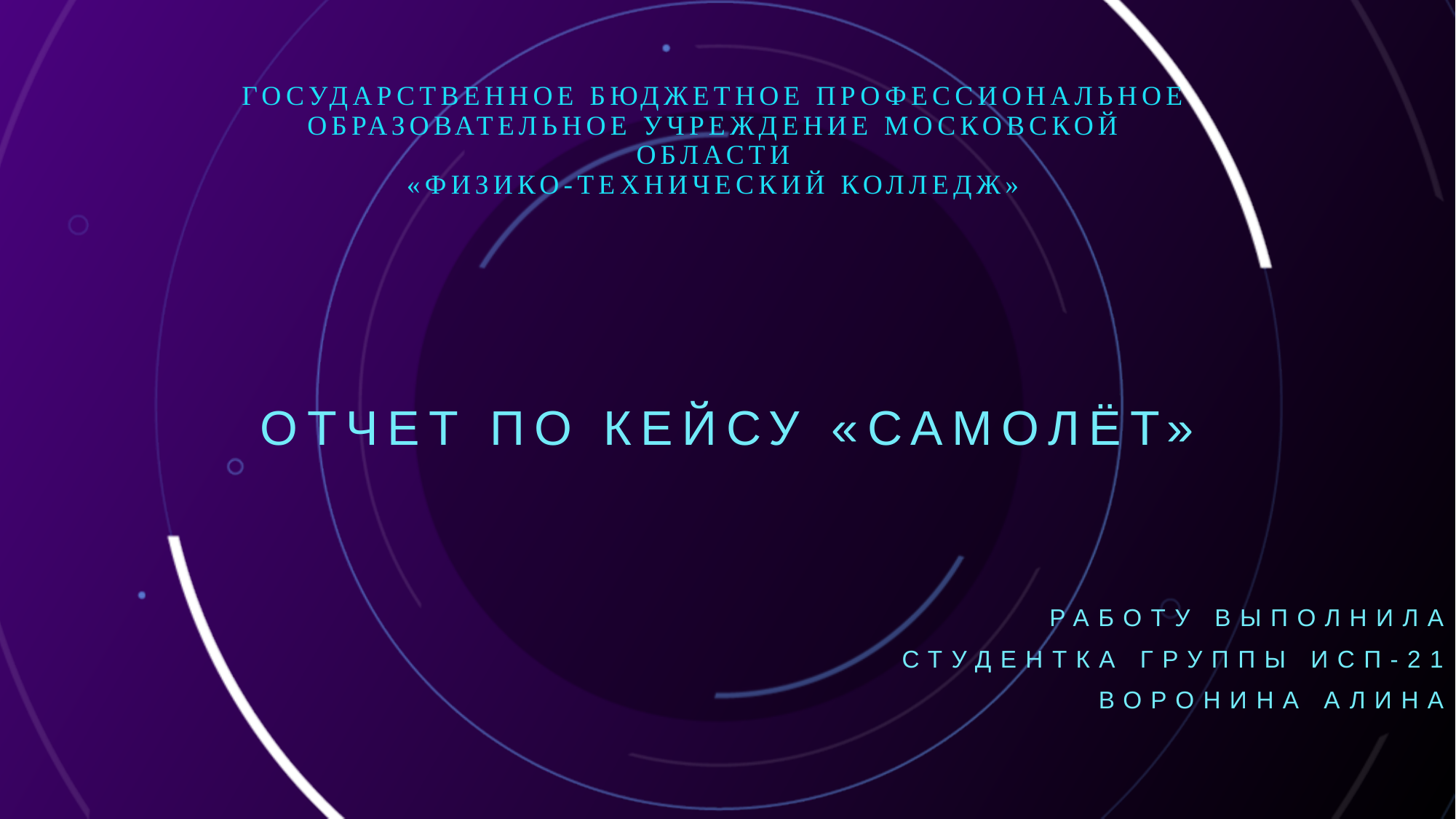

# Государственное бюджетное профессиональное образовательное учреждение Московской области «Физико-технический колледж»

Отчет по кейсу «Самолёт»

Работу выполнила
 студентка группы ИСП-21
 Воронина Алина